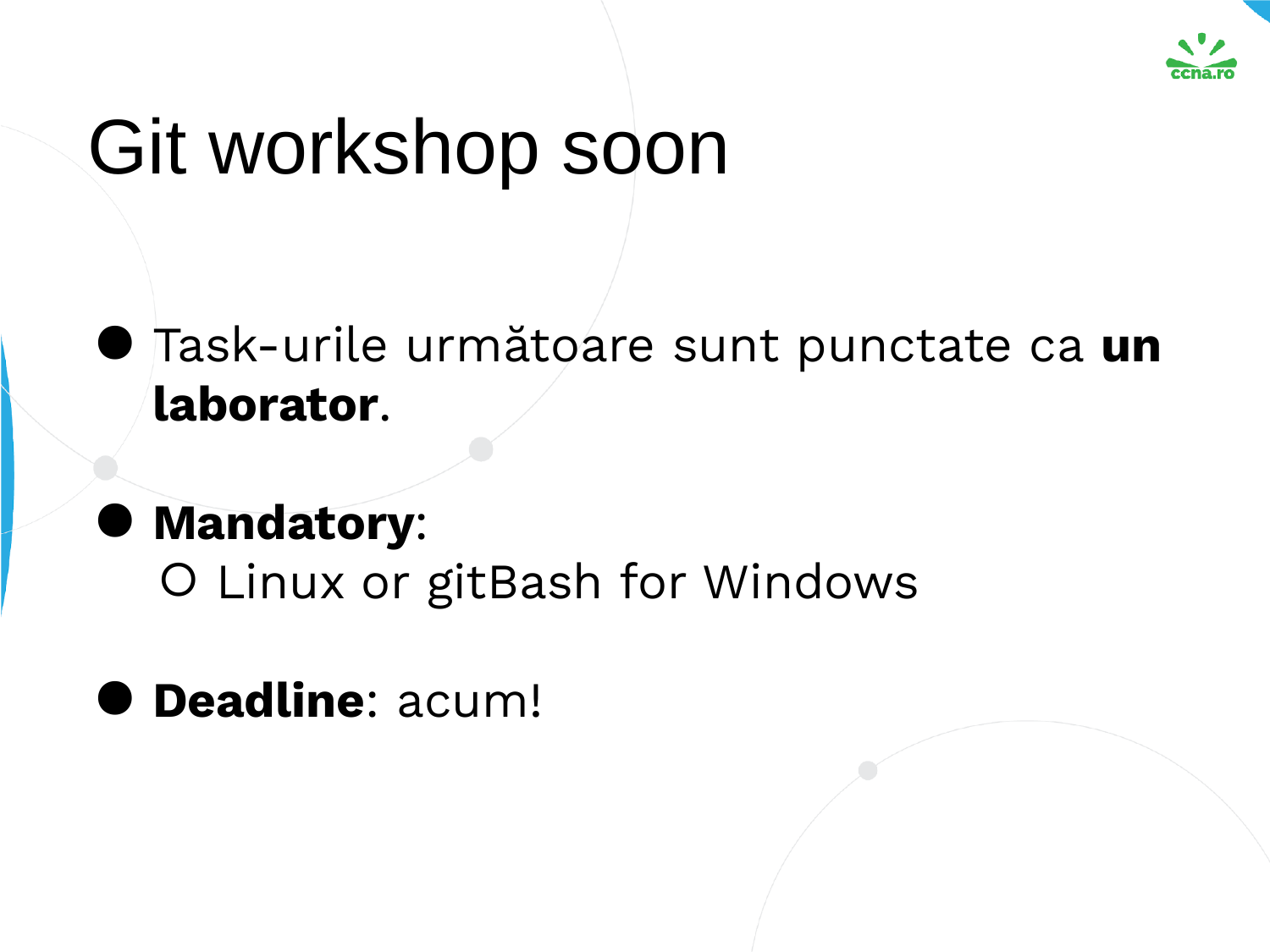

# Git workshop soon

Task-urile următoare sunt punctate ca un laborator.

Mandatory:
Linux or gitBash for Windows

Deadline: acum!